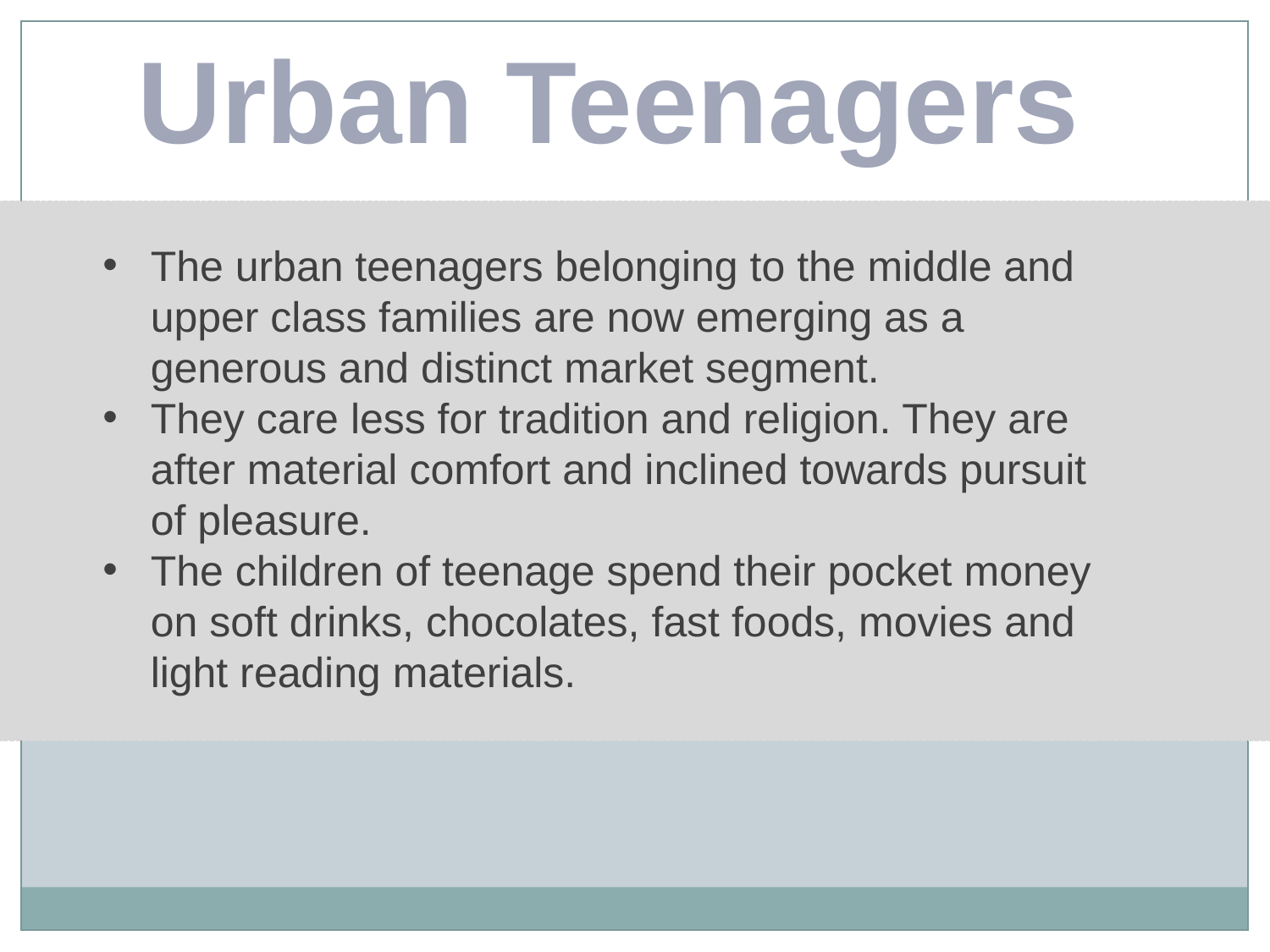

Urban Teenagers

The urban teenagers belonging to the middle and upper class families are now emerging as a generous and distinct market segment.
They care less for tradition and religion. They are after material comfort and inclined towards pursuit of pleasure.
The children of teenage spend their pocket money on soft drinks, chocolates, fast foods, movies and light reading materials.